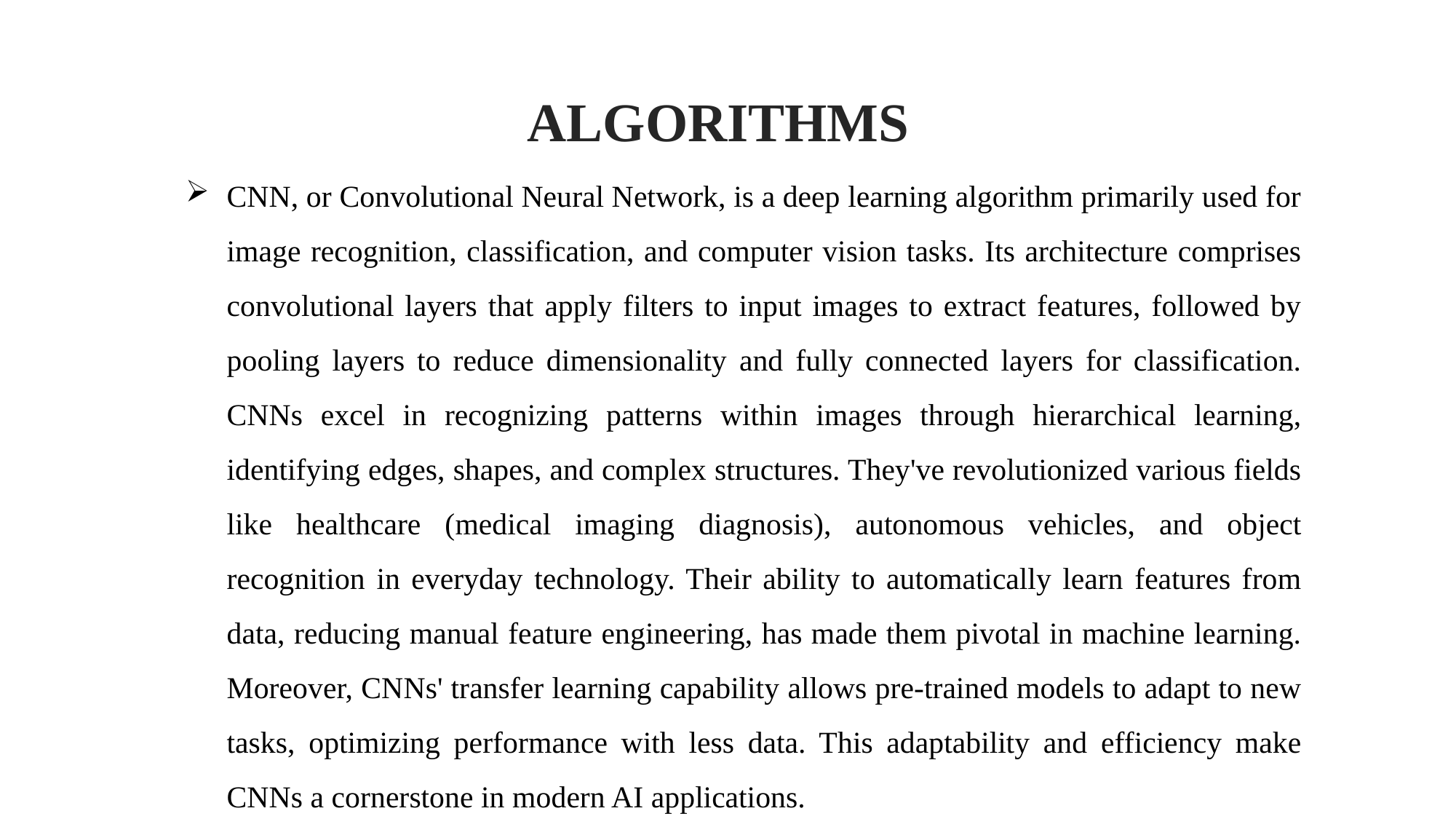

ALGORITHMS
CNN, or Convolutional Neural Network, is a deep learning algorithm primarily used for image recognition, classification, and computer vision tasks. Its architecture comprises convolutional layers that apply filters to input images to extract features, followed by pooling layers to reduce dimensionality and fully connected layers for classification. CNNs excel in recognizing patterns within images through hierarchical learning, identifying edges, shapes, and complex structures. They've revolutionized various fields like healthcare (medical imaging diagnosis), autonomous vehicles, and object recognition in everyday technology. Their ability to automatically learn features from data, reducing manual feature engineering, has made them pivotal in machine learning. Moreover, CNNs' transfer learning capability allows pre-trained models to adapt to new tasks, optimizing performance with less data. This adaptability and efficiency make CNNs a cornerstone in modern AI applications.